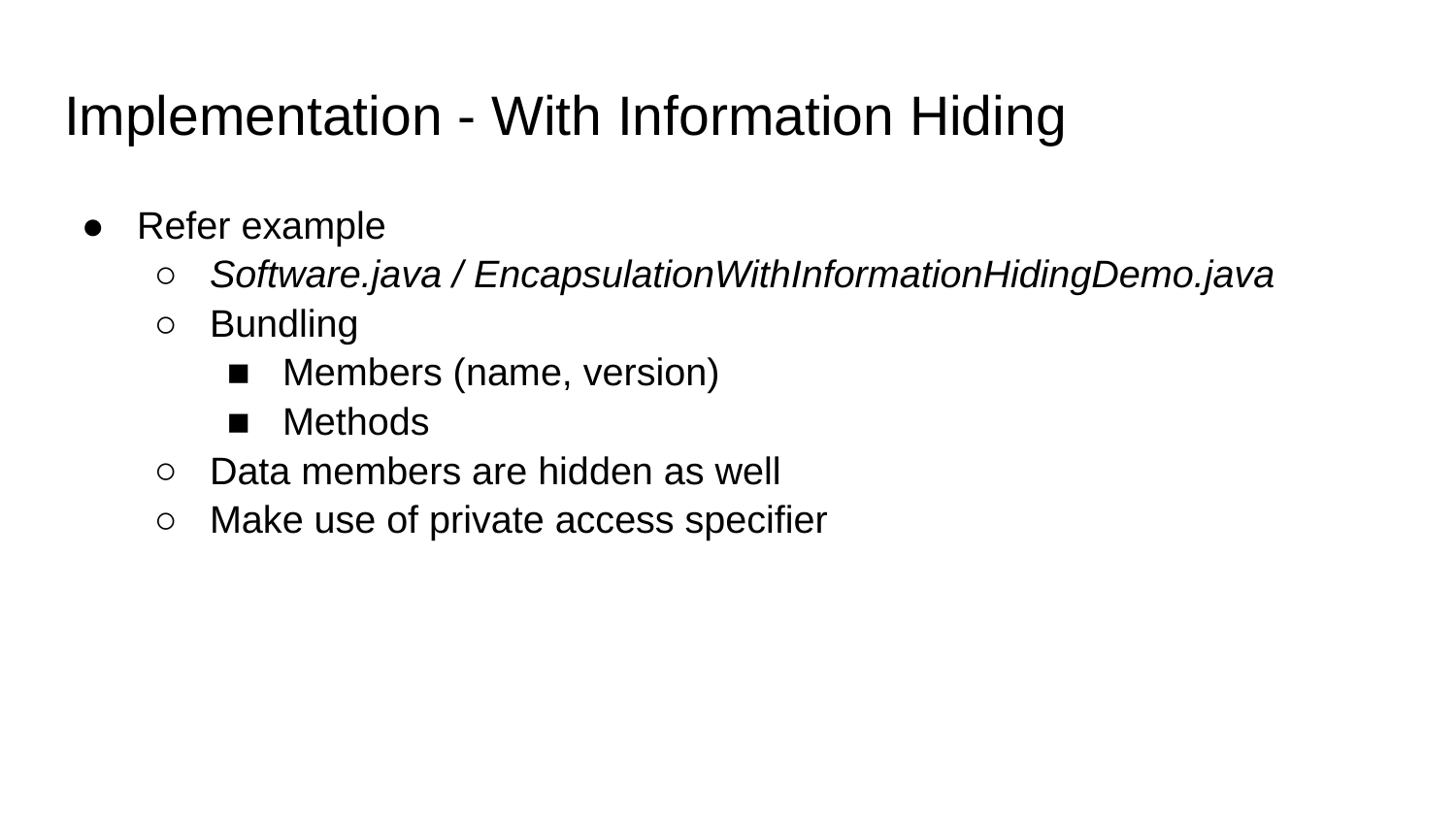

# Implementation - With Information Hiding
Refer example
Software.java / EncapsulationWithInformationHidingDemo.java
Bundling
Members (name, version)
Methods
Data members are hidden as well
Make use of private access specifier